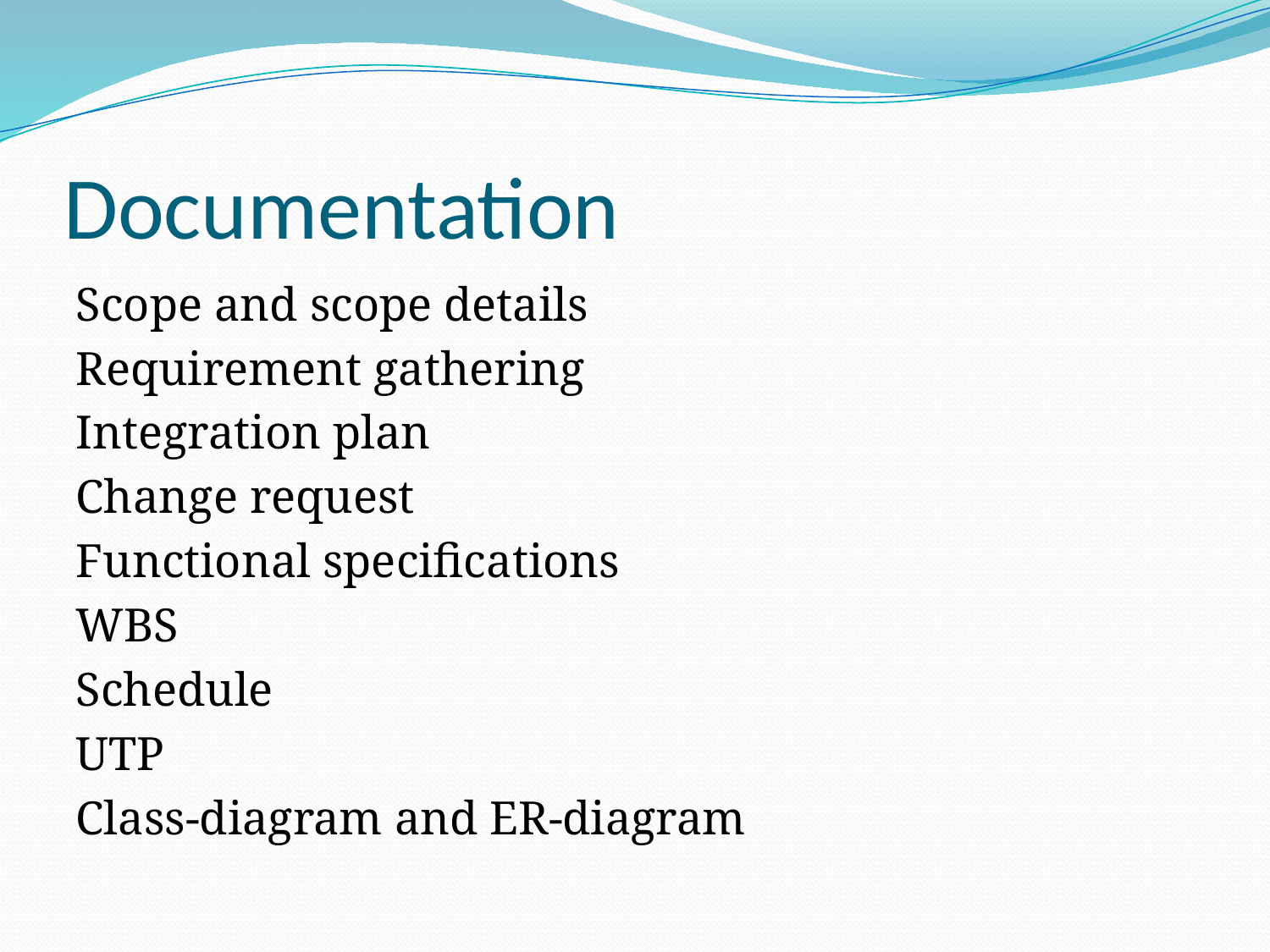

# Documentation
Scope and scope details
Requirement gathering
Integration plan
Change request
Functional specifications
WBS
Schedule
UTP
Class-diagram and ER-diagram